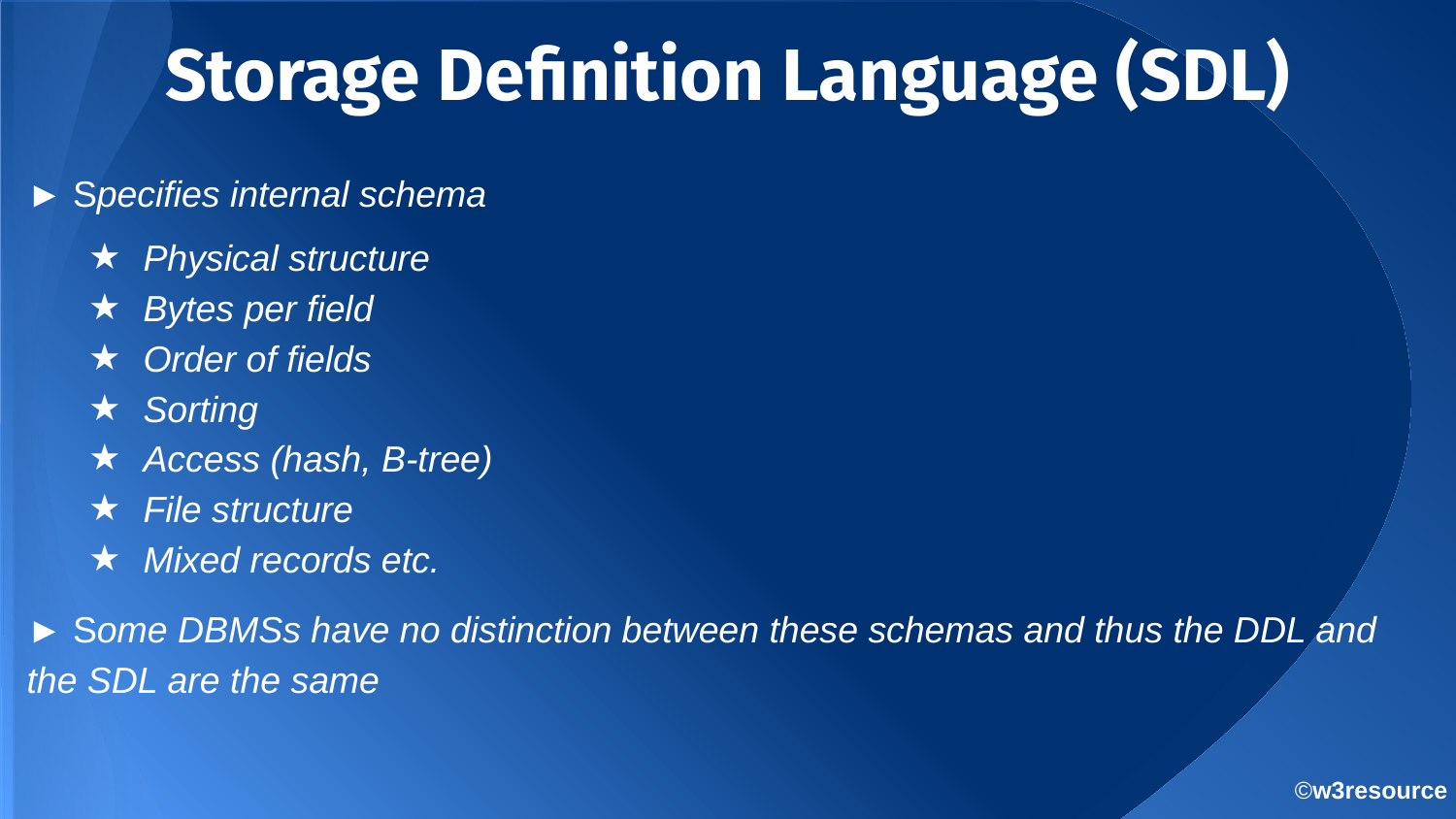

# Storage Definition Language (SDL)
► Specifies internal schema
Physical structure
Bytes per field
Order of fields
Sorting
Access (hash, B-tree)
File structure
Mixed records etc.

► Some DBMSs have no distinction between these schemas and thus the DDL and the SDL are the same
©w3resource